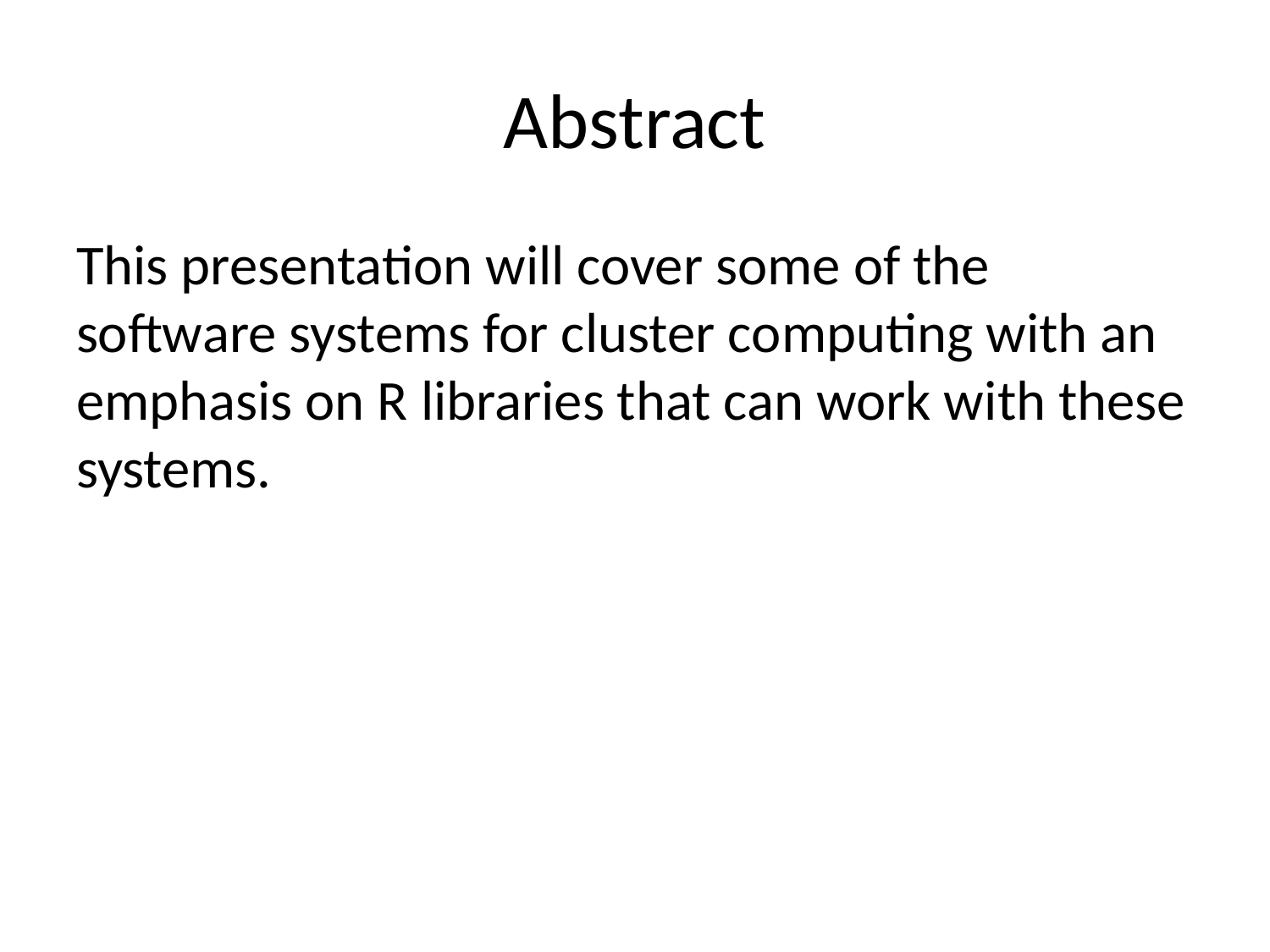

# Abstract
This presentation will cover some of the software systems for cluster computing with an emphasis on R libraries that can work with these systems.